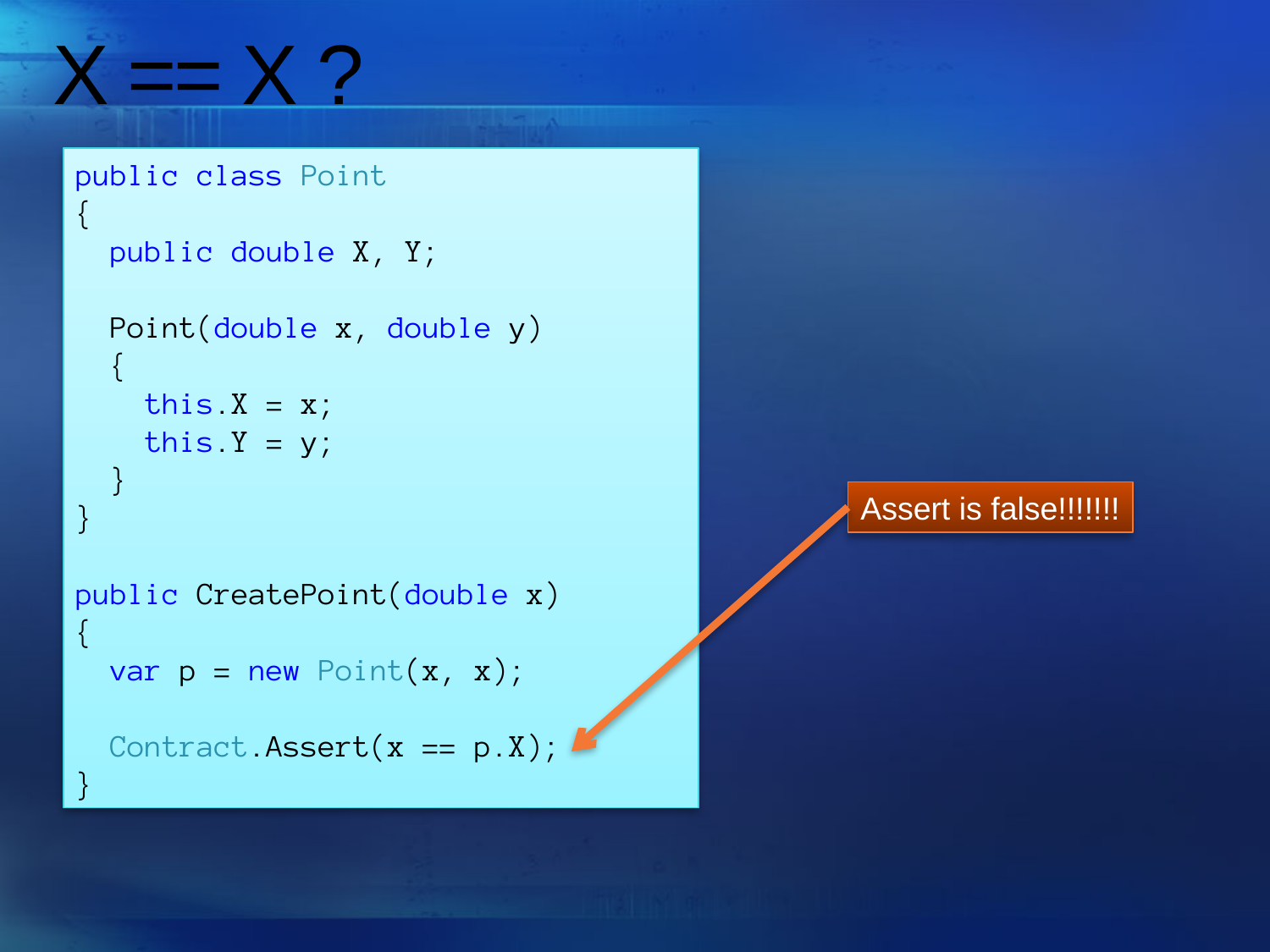

# X == X ?
public class Point
{
  public double X, Y;

  Point(double x, double y)
  {
    this.X = x;
    this.Y = y;
  }
}

public CreatePoint(double x)
{
  var p = new Point(x, x);

  Contract.Assert(x == p.X);
}
Assert is false!!!!!!!